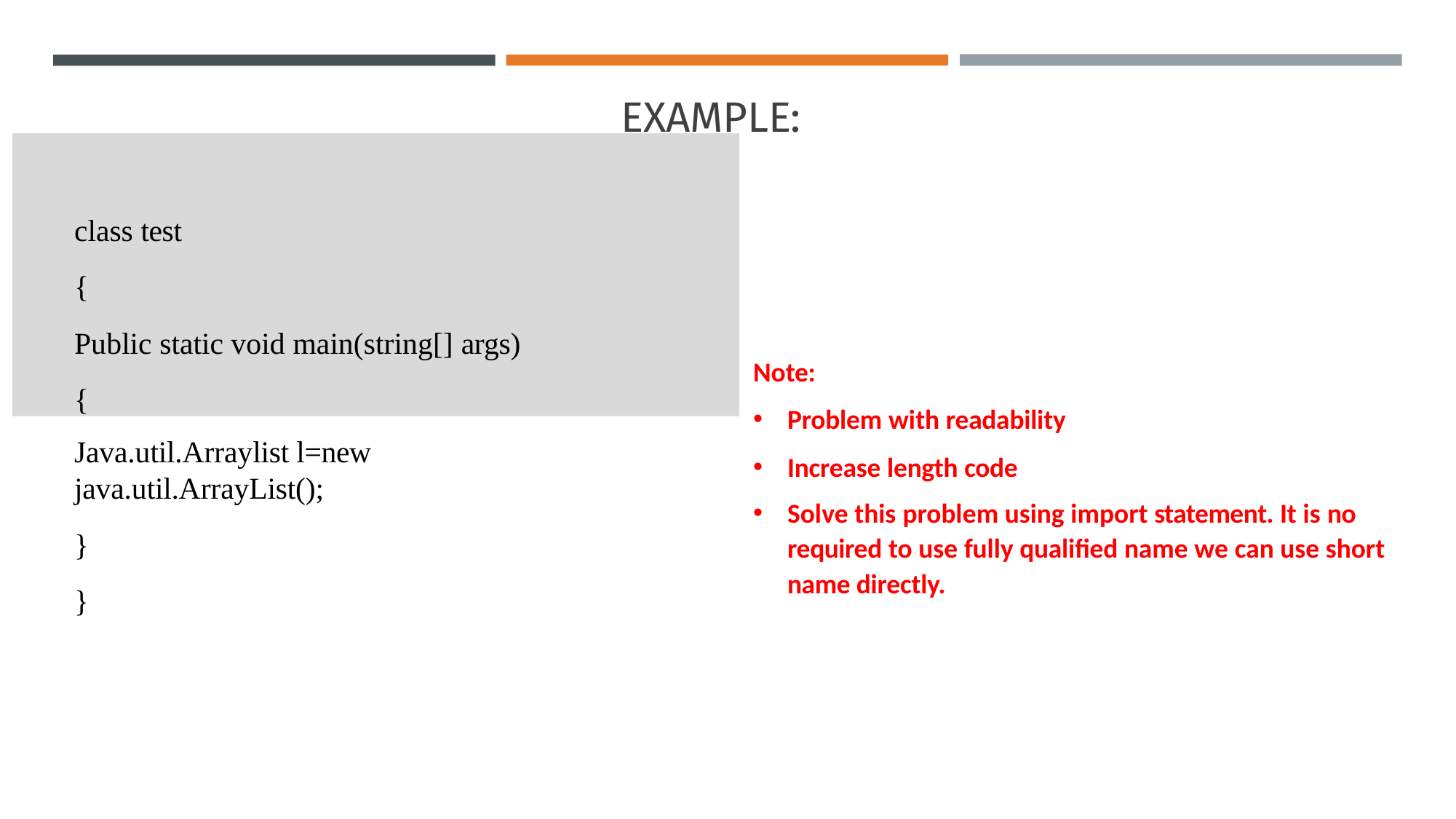

# EXAMPLE:

class test
{
Public static void main(string[] args)
{
Note:
Problem with readability
Increase length code
Solve this problem using import statement. It is no required to use fully qualified name we can use short name directly.
Java.util.Arraylist l=new java.util.ArrayList();
}
}